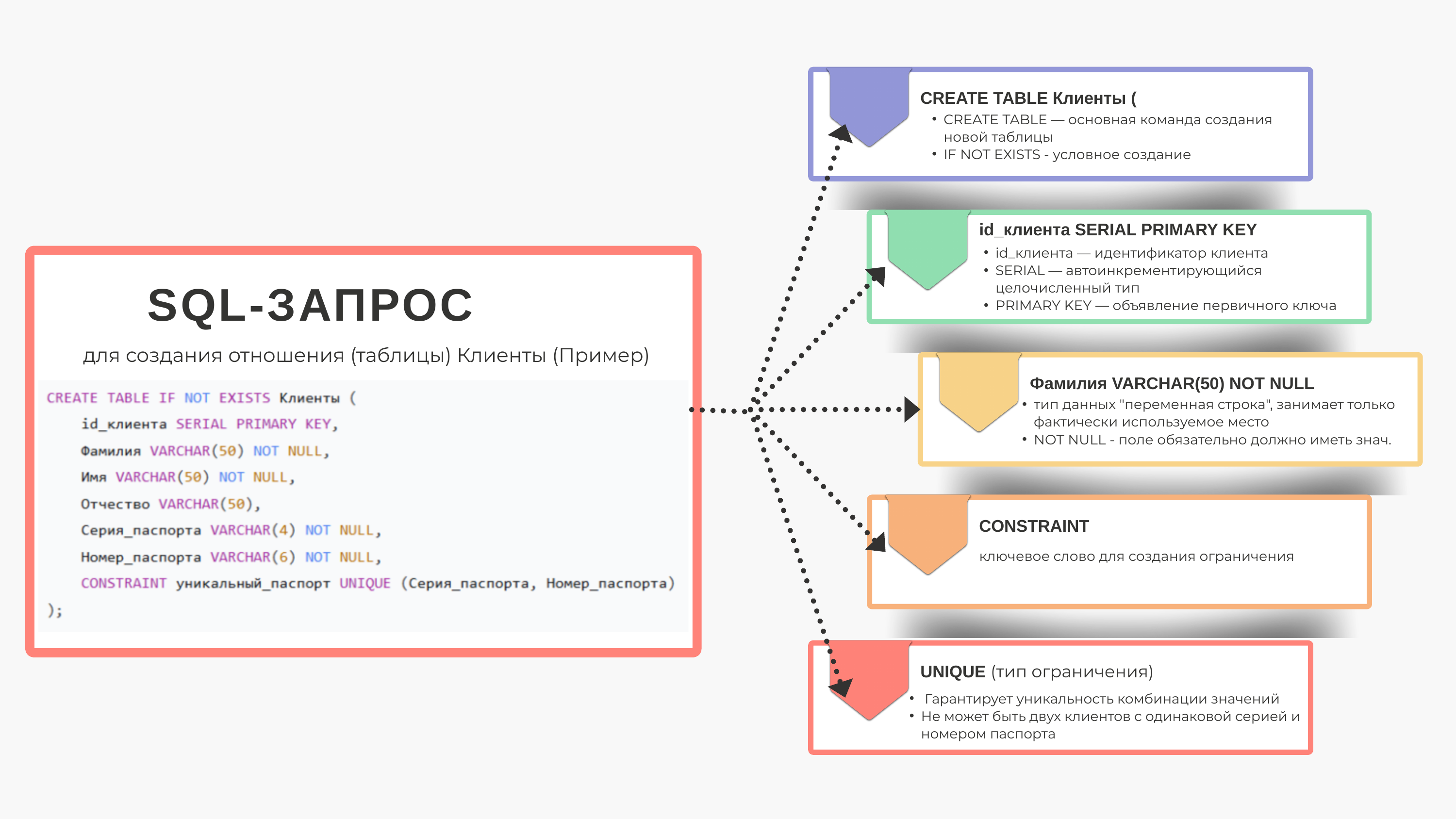

CREATE TABLE Клиенты (

CREATE TABLE — основная команда создания новой таблицы
IF NOT EXISTS - условное создание

id_клиента SERIAL PRIMARY KEY

id_клиента — идентификатор клиента
SERIAL — автоинкрементирующийся целочисленный тип
PRIMARY KEY — объявление первичного ключа

SQL-ЗАПРОС

для создания отношения (таблицы) Клиенты (Пример)

Фамилия VARCHAR(50) NOT NULL

тип данных "переменная строка", занимает только фактически используемое место
NOT NULL - поле обязательно должно иметь знач.

CONSTRAINT

ключевое слово для создания ограничения

UNIQUE (тип ограничения)

 Гарантирует уникальность комбинации значений
Не может быть двух клиентов с одинаковой серией и номером паспорта